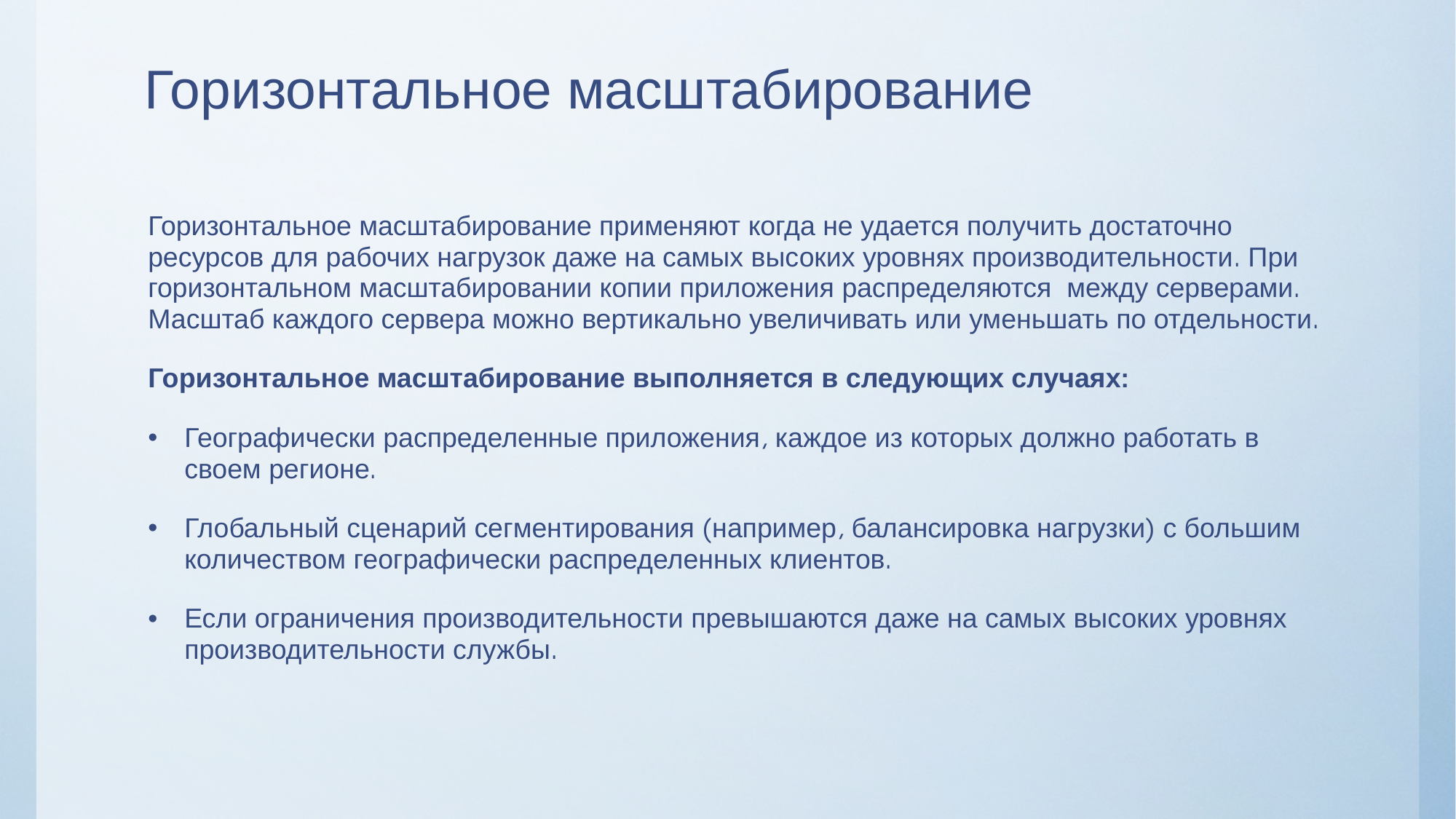

# Горизонтальное масштабирование
Горизонтальное масштабирование применяют когда не удается получить достаточно ресурсов для рабочих нагрузок даже на самых высоких уровнях производительности. При горизонтальном масштабировании копии приложения распределяются  между серверами. Масштаб каждого сервера можно вертикально увеличивать или уменьшать по отдельности.
Горизонтальное масштабирование выполняется в следующих случаях:
Географически распределенные приложения, каждое из которых должно работать в своем регионе.
Глобальный сценарий сегментирования (например, балансировка нагрузки) с большим количеством географически распределенных клиентов.
Если ограничения производительности превышаются даже на самых высоких уровнях производительности службы.